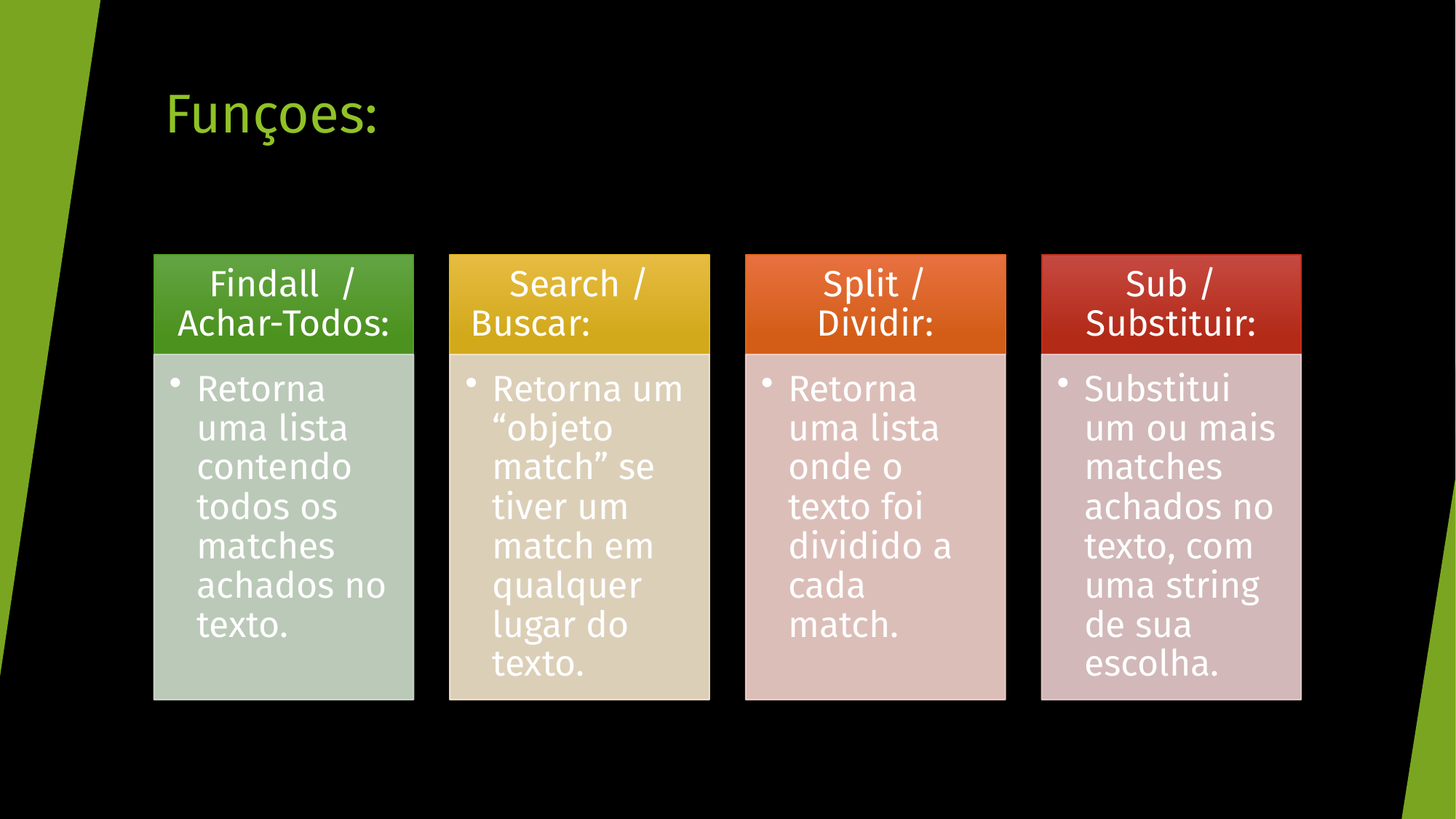

# Funçoes:
Findall  / Achar-Todos:
Retorna uma lista contendo todos os matches achados no texto.
Search / Buscar:
Retorna um “objeto match” se tiver um match em qualquer lugar do texto.
Split / Dividir:
Retorna uma lista onde o texto foi dividido a cada match.
Sub / Substituir:
Substitui um ou mais matches achados no texto, com uma string de sua escolha.